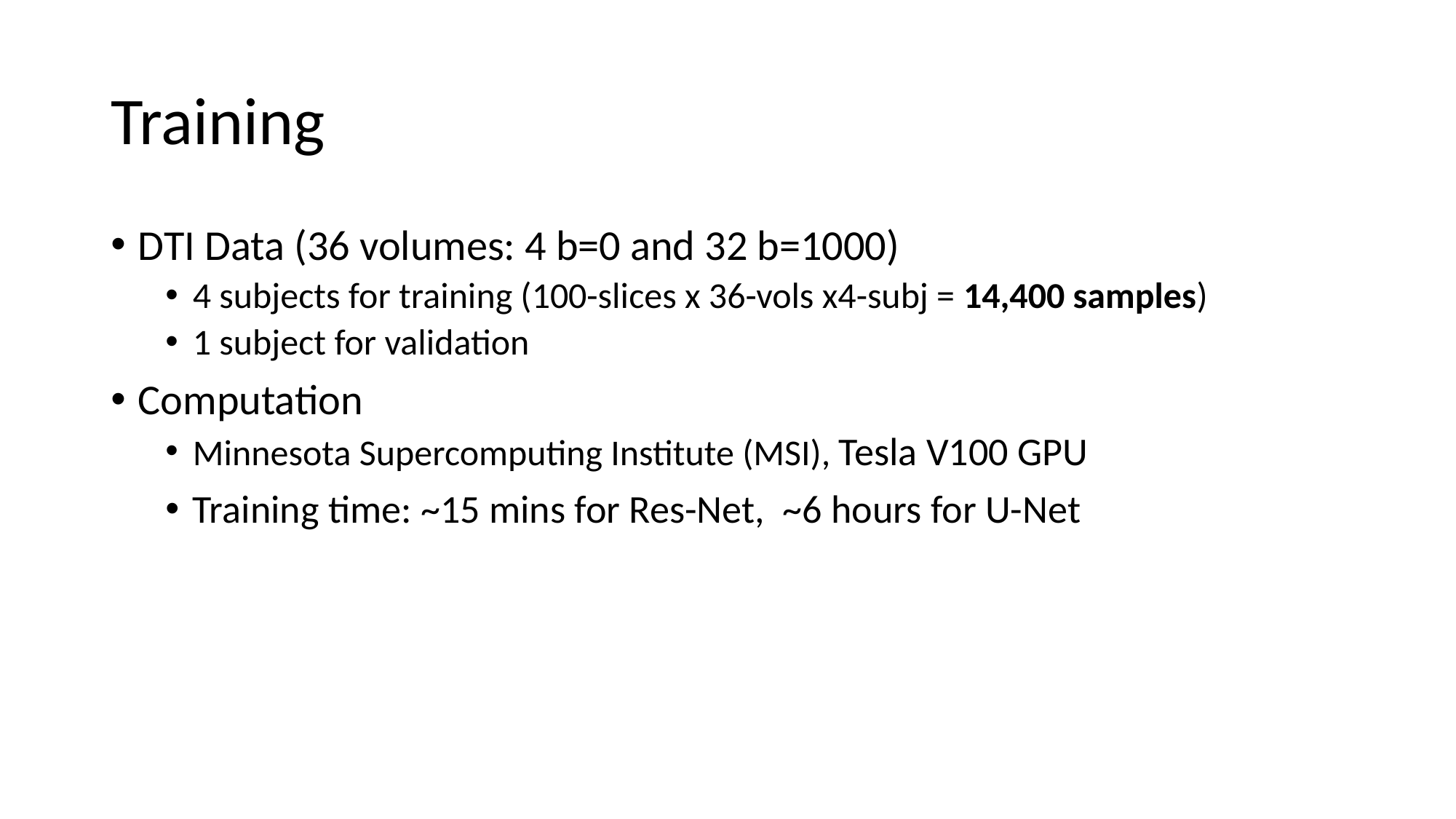

# Training
DTI Data (36 volumes: 4 b=0 and 32 b=1000)
4 subjects for training (100-slices x 36-vols x4-subj = 14,400 samples)
1 subject for validation
Computation
Minnesota Supercomputing Institute (MSI), Tesla V100 GPU
Training time: ~15 mins for Res-Net,  ~6 hours for U-Net